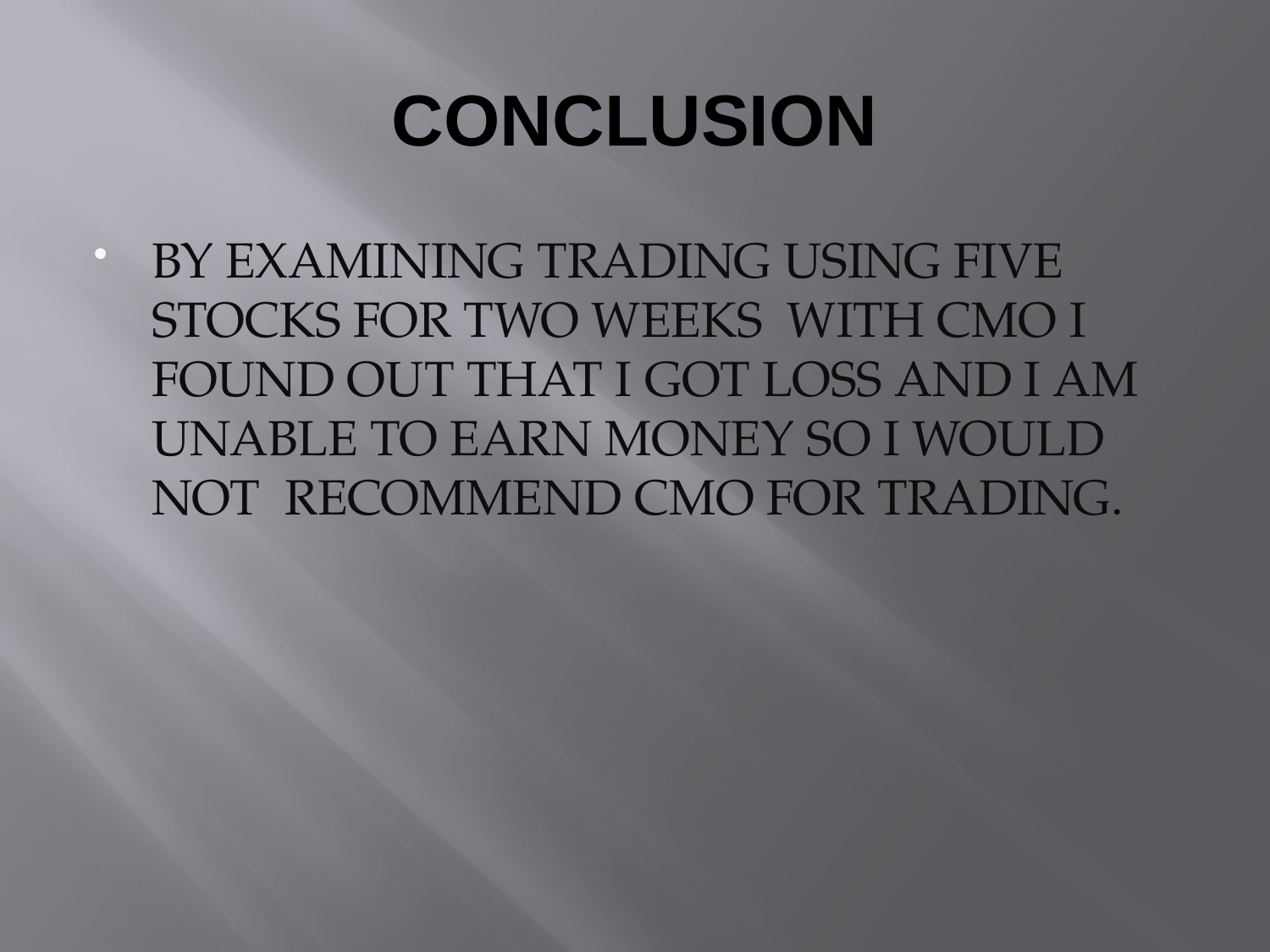

# CONCLUSION
BY EXAMINING TRADING USING FIVE STOCKS FOR TWO WEEKS  WITH CMO I FOUND OUT THAT I GOT LOSS AND I AM UNABLE TO EARN MONEY SO I WOULD NOT  RECOMMEND CMO FOR TRADING.